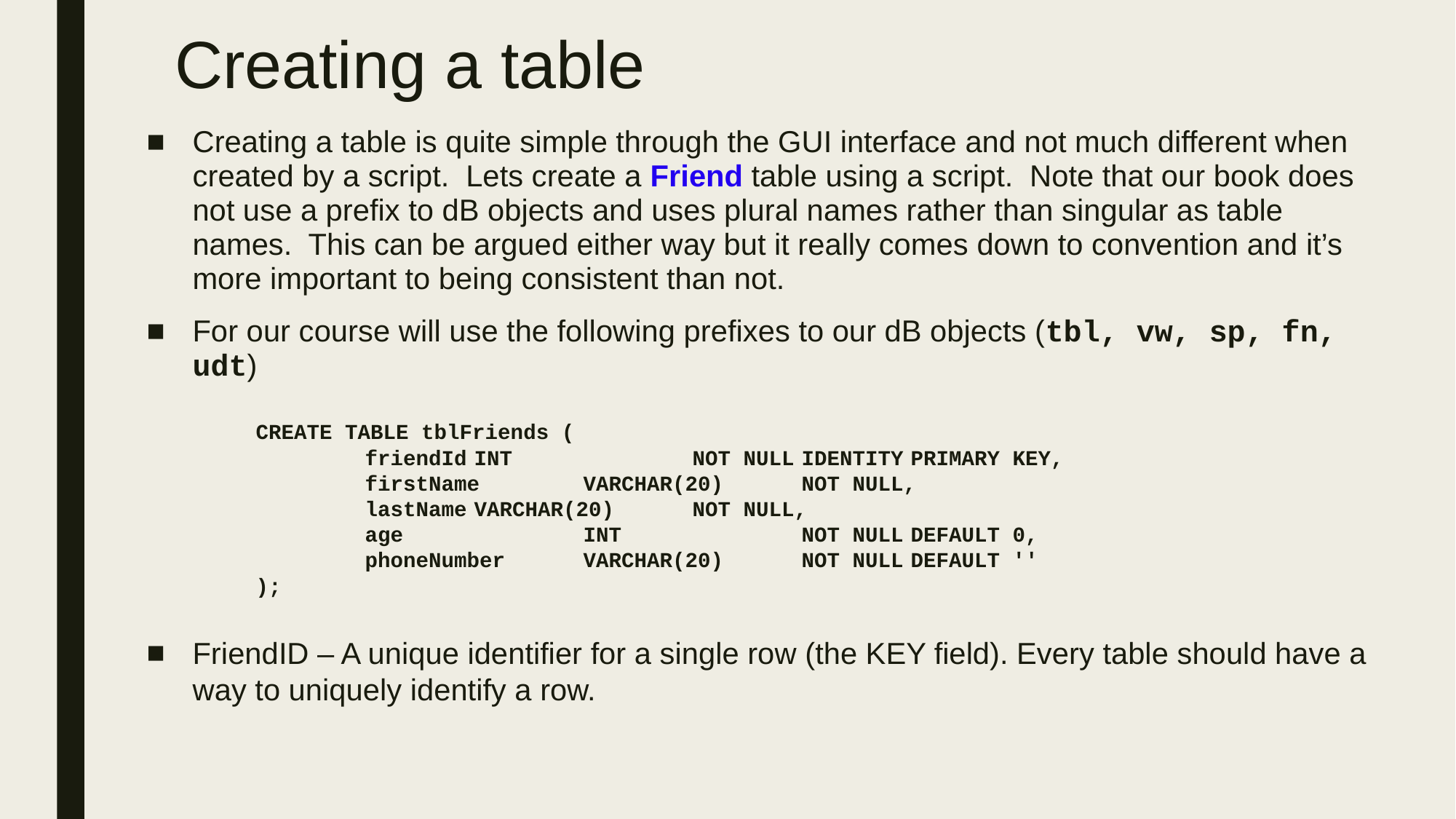

# Creating a table
Creating a table is quite simple through the GUI interface and not much different when created by a script.  Lets create a Friend table using a script.  Note that our book does not use a prefix to dB objects and uses plural names rather than singular as table names.  This can be argued either way but it really comes down to convention and it’s more important to being consistent than not.
For our course will use the following prefixes to our dB objects (tbl, vw, sp, fn, udt)

	CREATE TABLE tblFriends (
		friendId	INT		NOT NULL	IDENTITY	PRIMARY KEY,
		firstName	VARCHAR(20)	NOT NULL,
		lastName	VARCHAR(20)	NOT NULL,
		age		INT		NOT NULL	DEFAULT 0,
		phoneNumber	VARCHAR(20)	NOT NULL	DEFAULT ''
	);

FriendID – A unique identifier for a single row (the KEY field). Every table should have a way to uniquely identify a row.